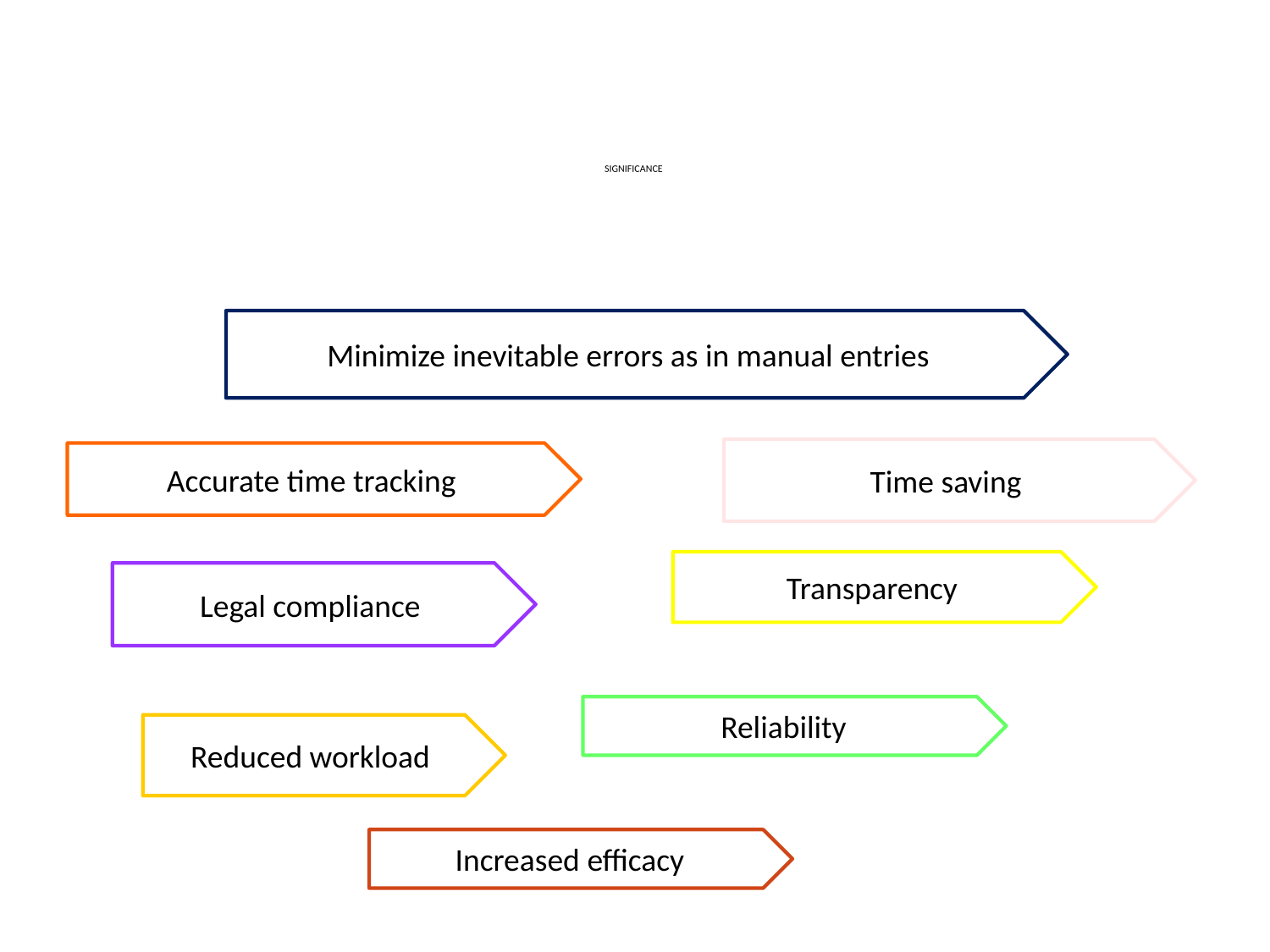

# SIGNIFICANCE
Minimize inevitable errors as in manual entries
Time saving
Accurate time tracking
Transparency
Legal compliance
Reliability
Reduced workload
Increased efficacy